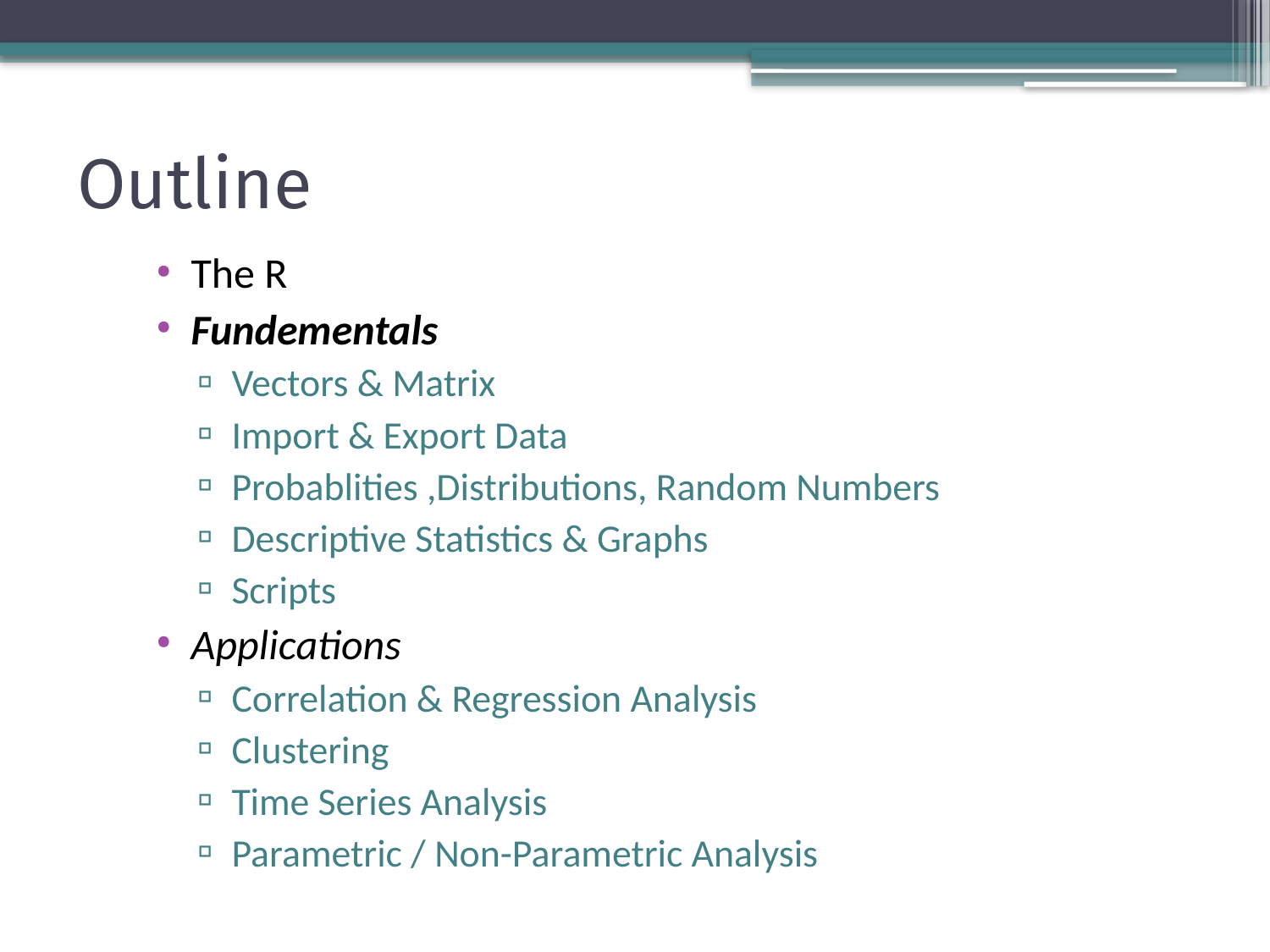

# Outline
The R
Fundementals
Vectors & Matrix
Import & Export Data
Probablities ,Distributions, Random Numbers
Descriptive Statistics & Graphs
Scripts
Applications
Correlation & Regression Analysis
Clustering
Time Series Analysis
Parametric / Non-Parametric Analysis